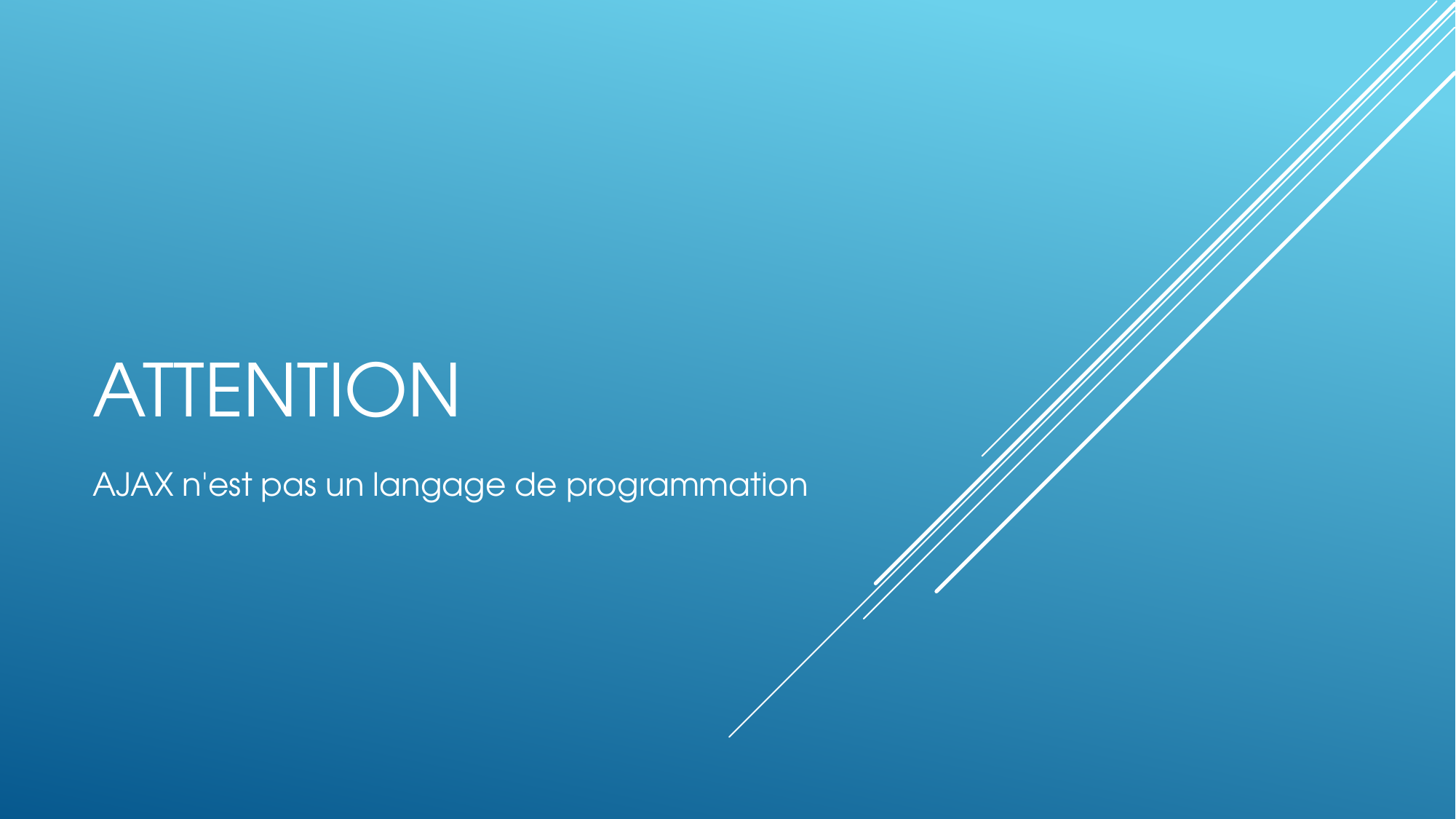

# Attention
AJAX n'est pas un langage de programmation